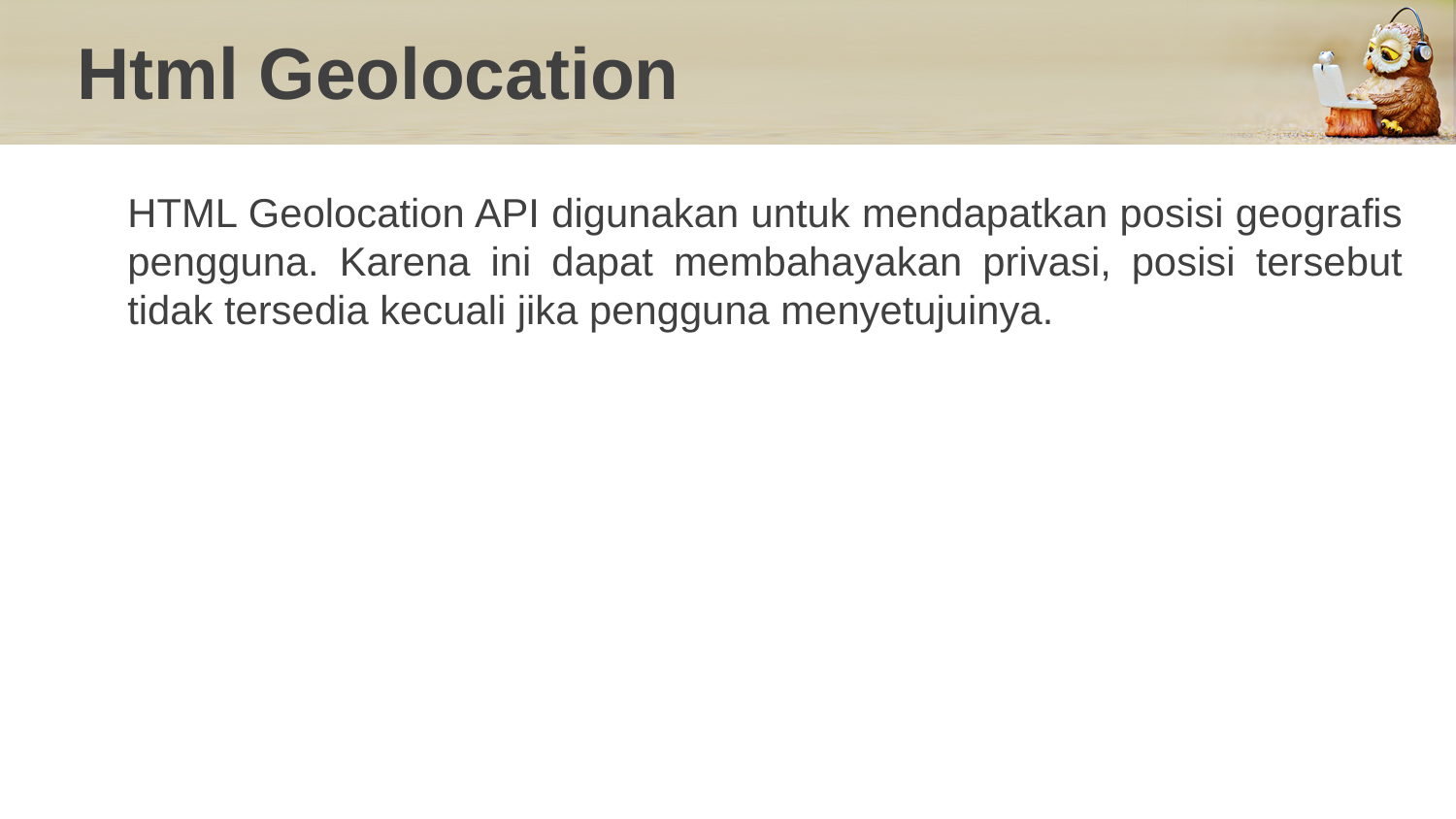

# Html Geolocation
HTML Geolocation API digunakan untuk mendapatkan posisi geografis pengguna. Karena ini dapat membahayakan privasi, posisi tersebut tidak tersedia kecuali jika pengguna menyetujuinya.